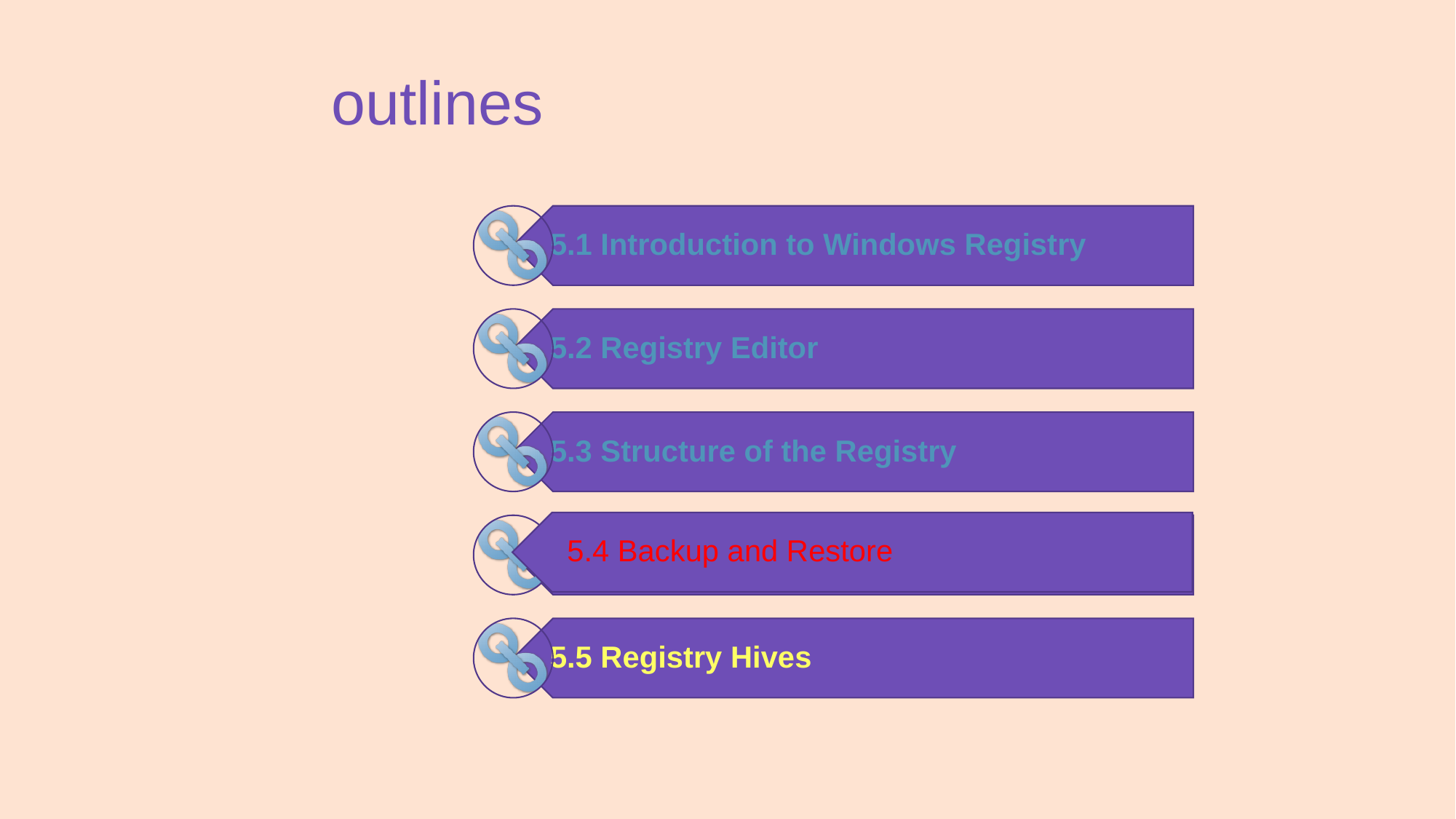

# outlines
5.1 Introduction to Windows Registry
5.2 Registry Editor
5.3 Structure of the Registry
5.4 Backup and Restore
5.5 Registry Hives

5.4 Backup and Restore